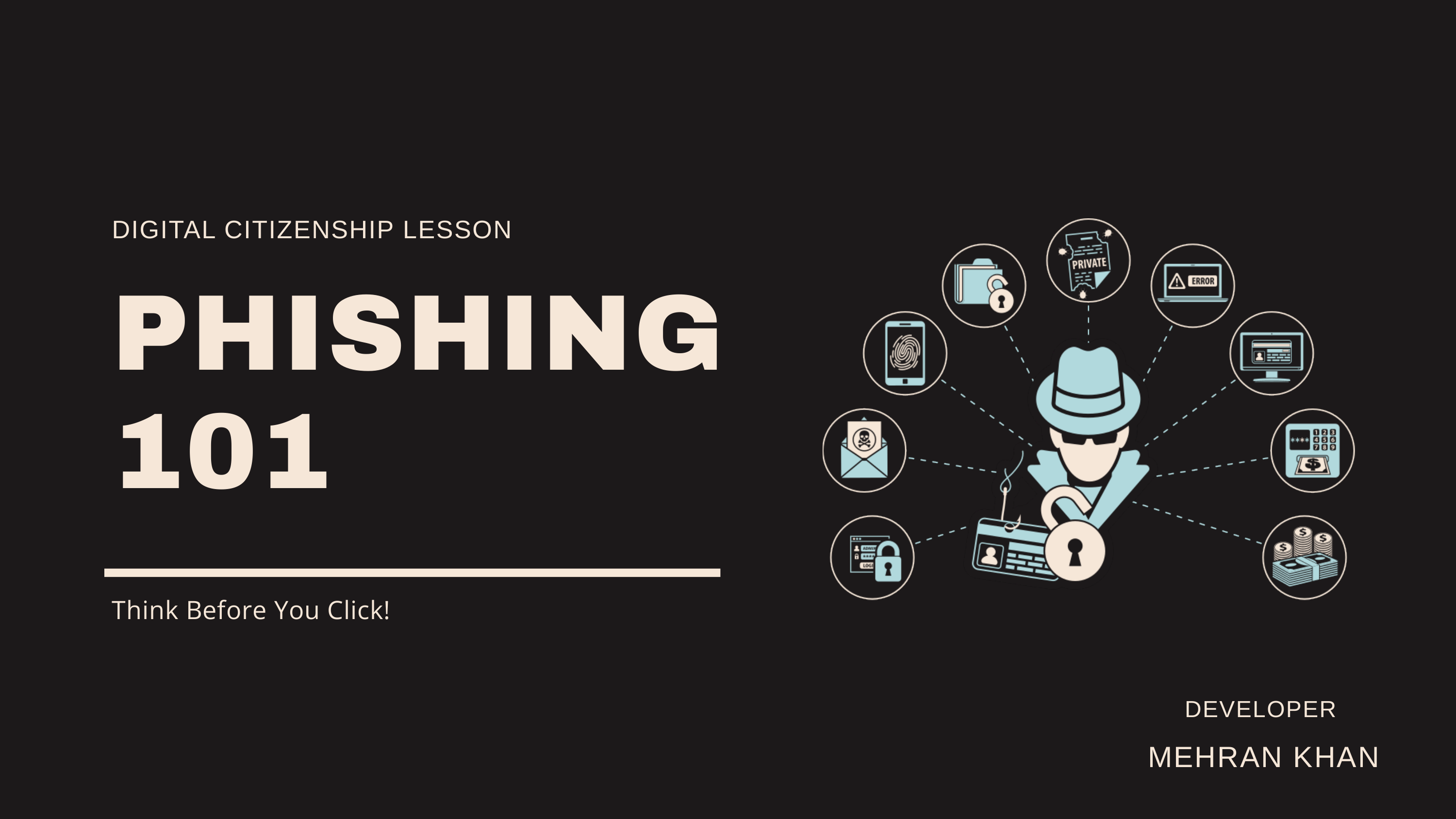

DIGITAL CITIZENSHIP LESSON

PHISHING 101

Think Before You Click!
DEVELOPER
MEHRAN KHAN